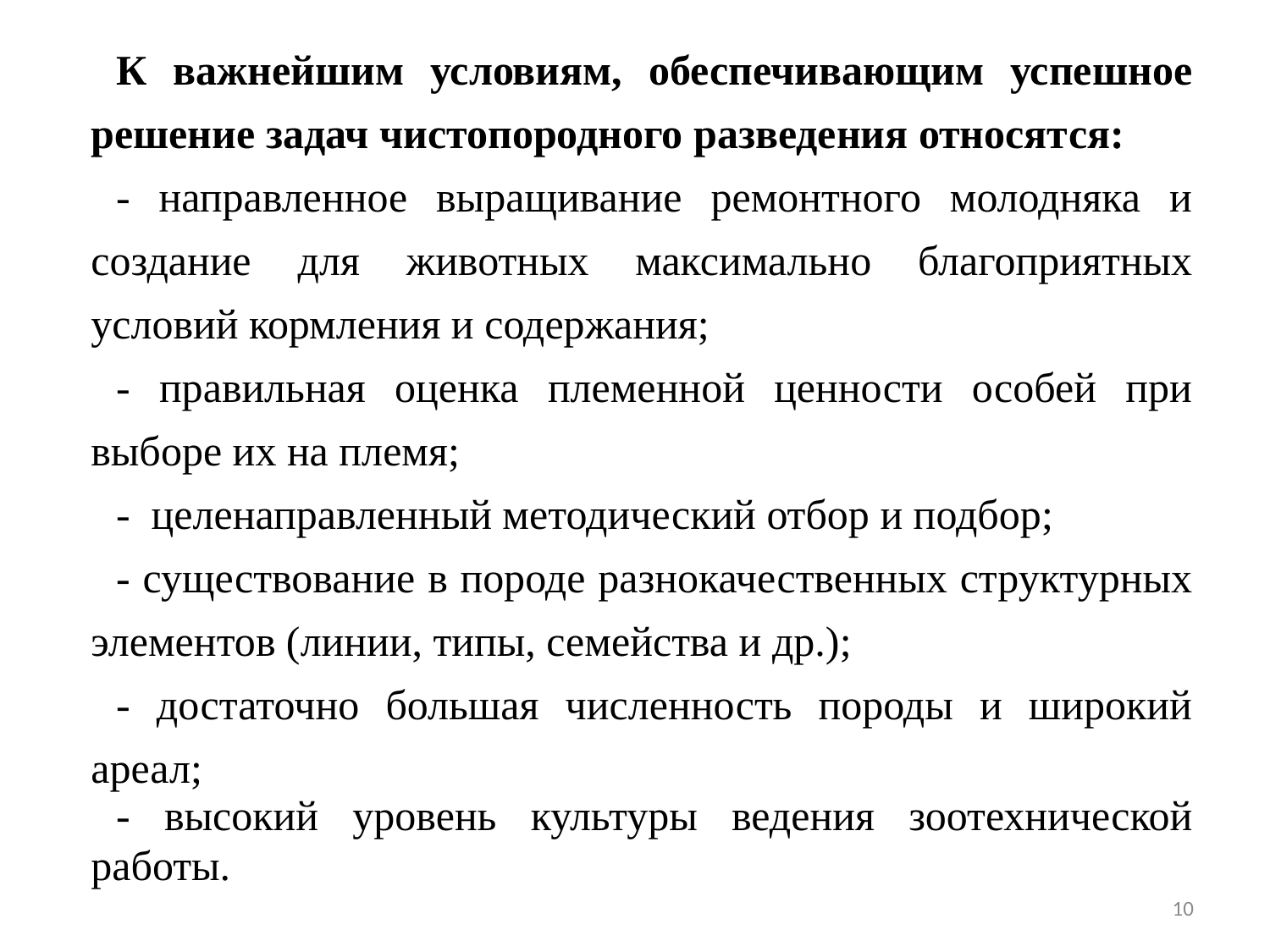

К важнейшим условиям, обеспечивающим успешное решение задач чистопородного разведения относятся:
- направленное выращивание ремонтного молодняка и создание для животных максимально благоприятных условий кормления и содержания;
- правильная оценка племенной ценности особей при выборе их на племя;
-  целенаправленный методический отбор и подбор;
- существование в породе разнокачественных структурных элементов (линии, типы, семейства и др.);
- достаточно большая численность породы и широкий ареал;
- высокий уровень культуры ведения зоотехнической работы.
10